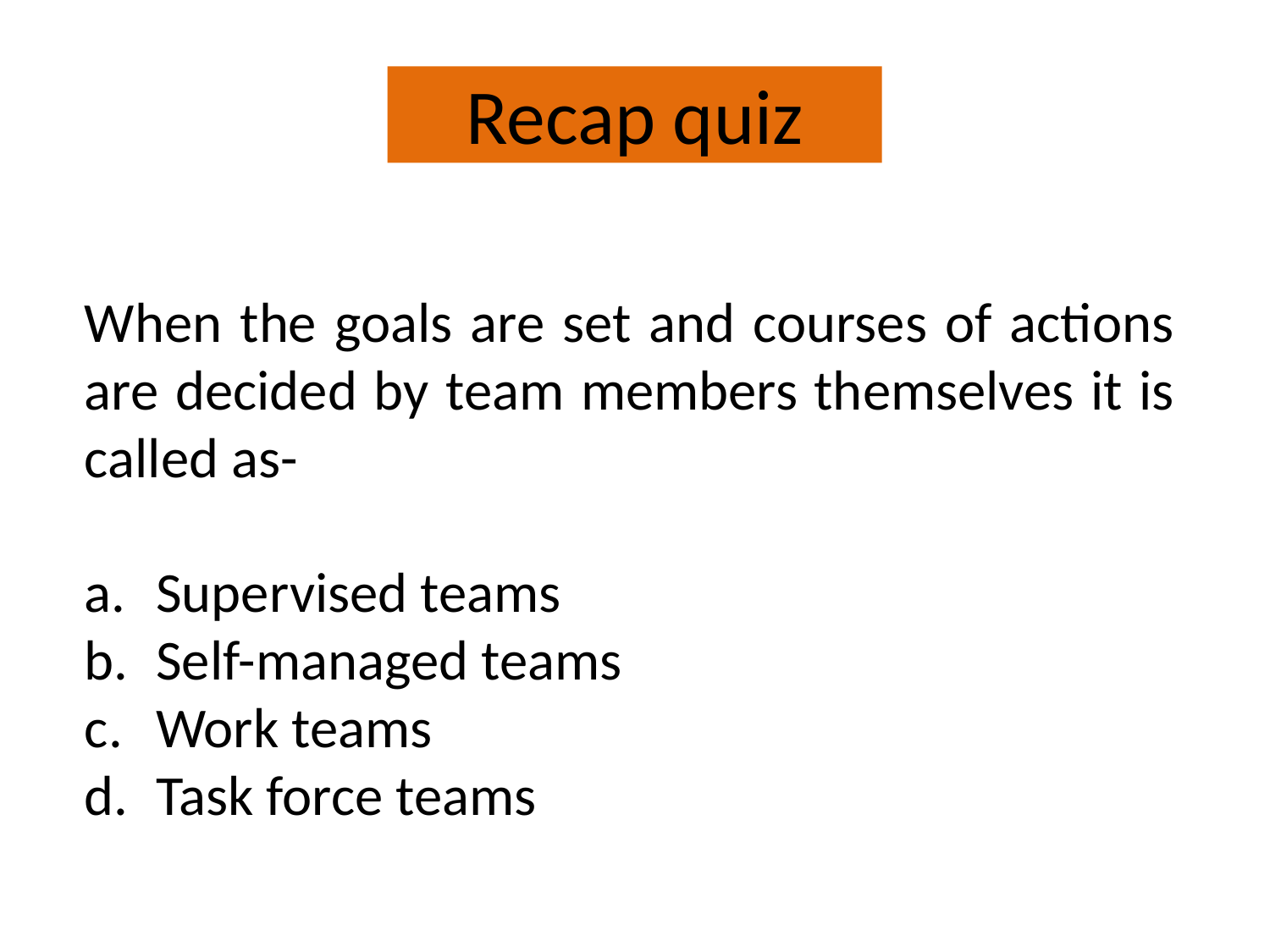

# Recap quiz
When the goals are set and courses of actions are decided by team members themselves it is called as-

Supervised teams
Self-managed teams
Work teams
Task force teams